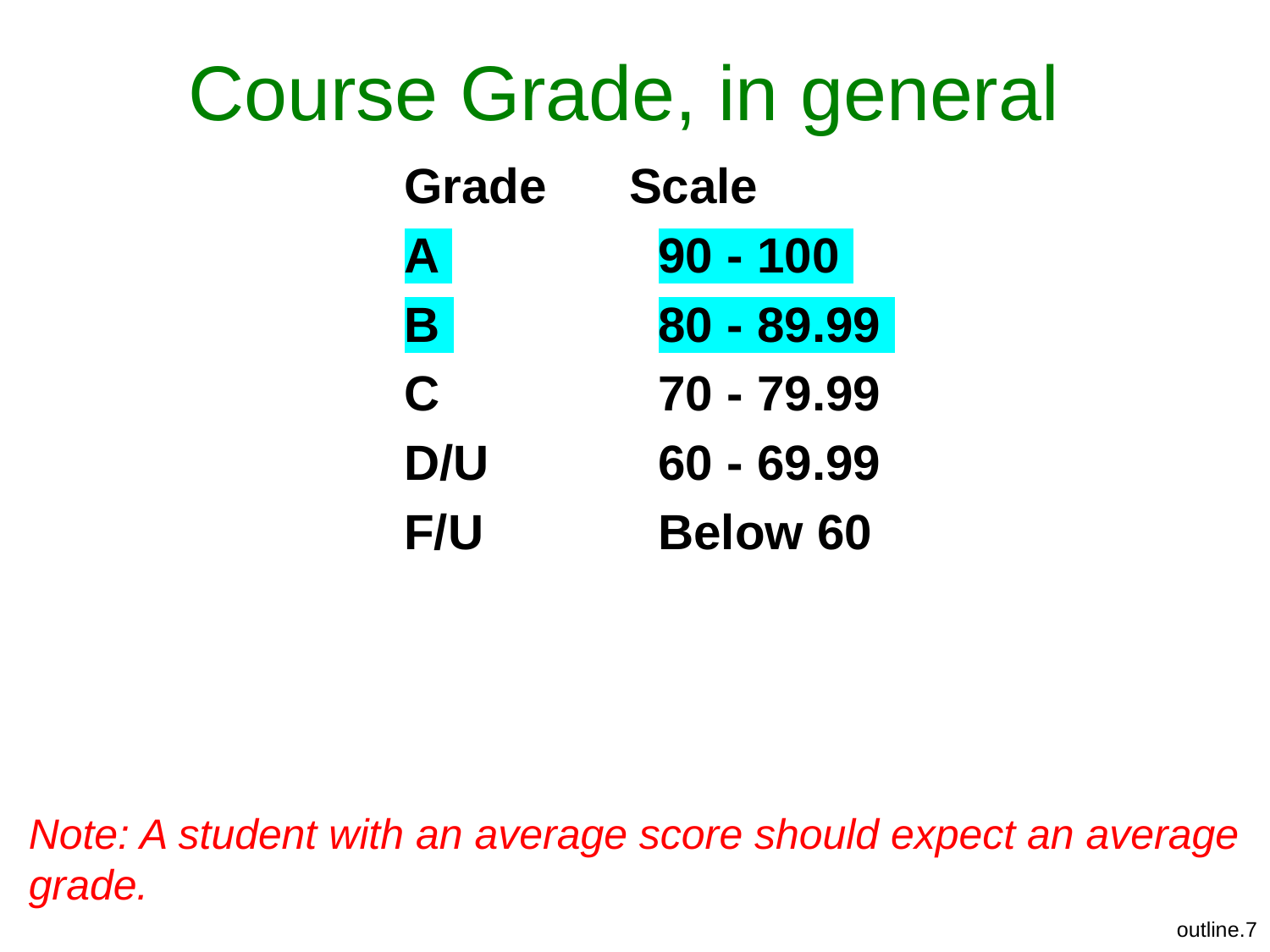

# Course Grade, in general
Grade      Scale
A 		90 - 100
B 		80 - 89.99
C 		70 - 79.99
D/U		60 - 69.99
F/U		Below 60

Note: A student with an average score should expect an average grade.
outline.7